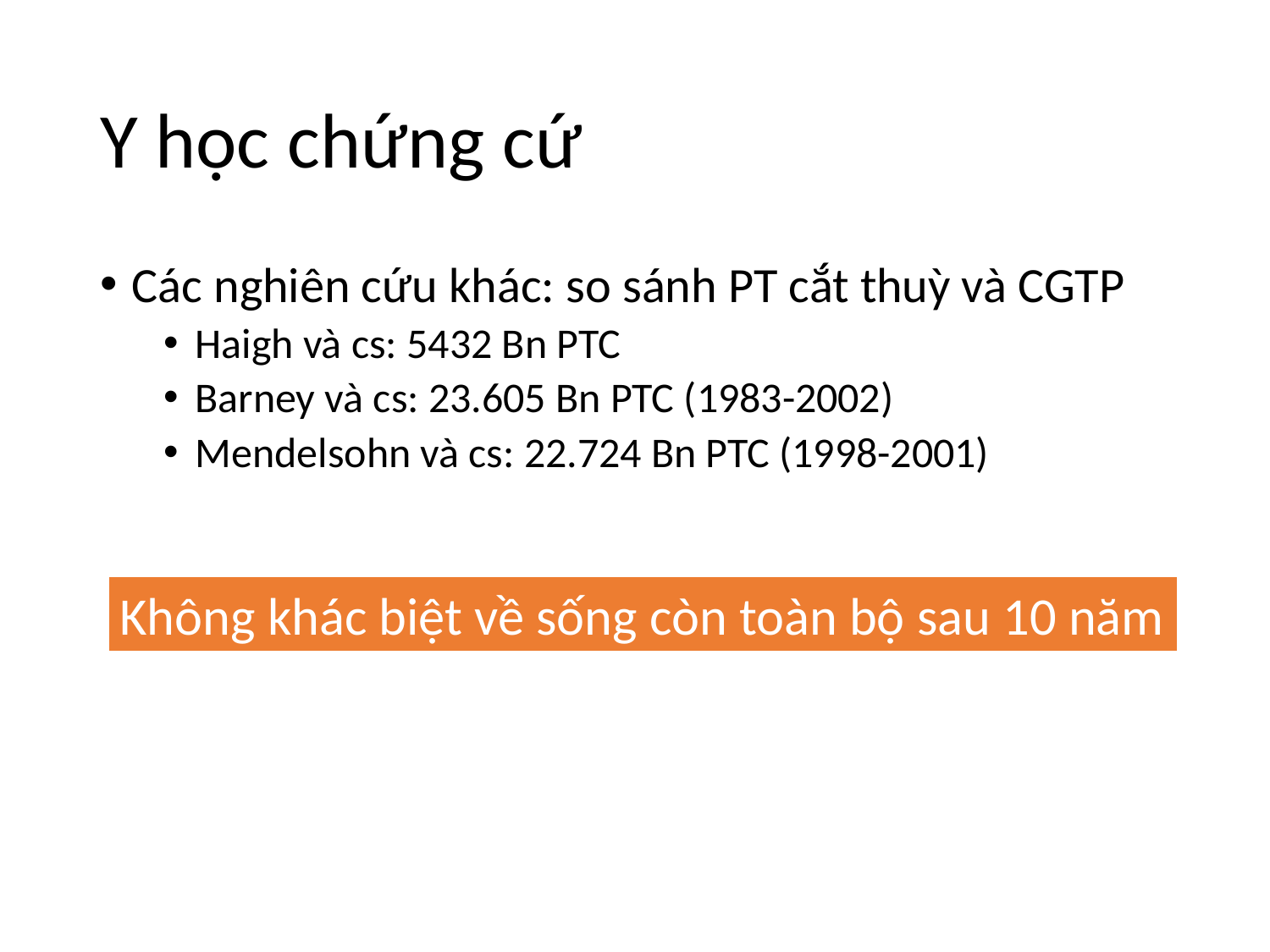

# Y học chứng cứ
Các nghiên cứu khác: so sánh PT cắt thuỳ và CGTP
Haigh và cs: 5432 Bn PTC
Barney và cs: 23.605 Bn PTC (1983-2002)
Mendelsohn và cs: 22.724 Bn PTC (1998-2001)
Không khác biệt về sống còn toàn bộ sau 10 năm